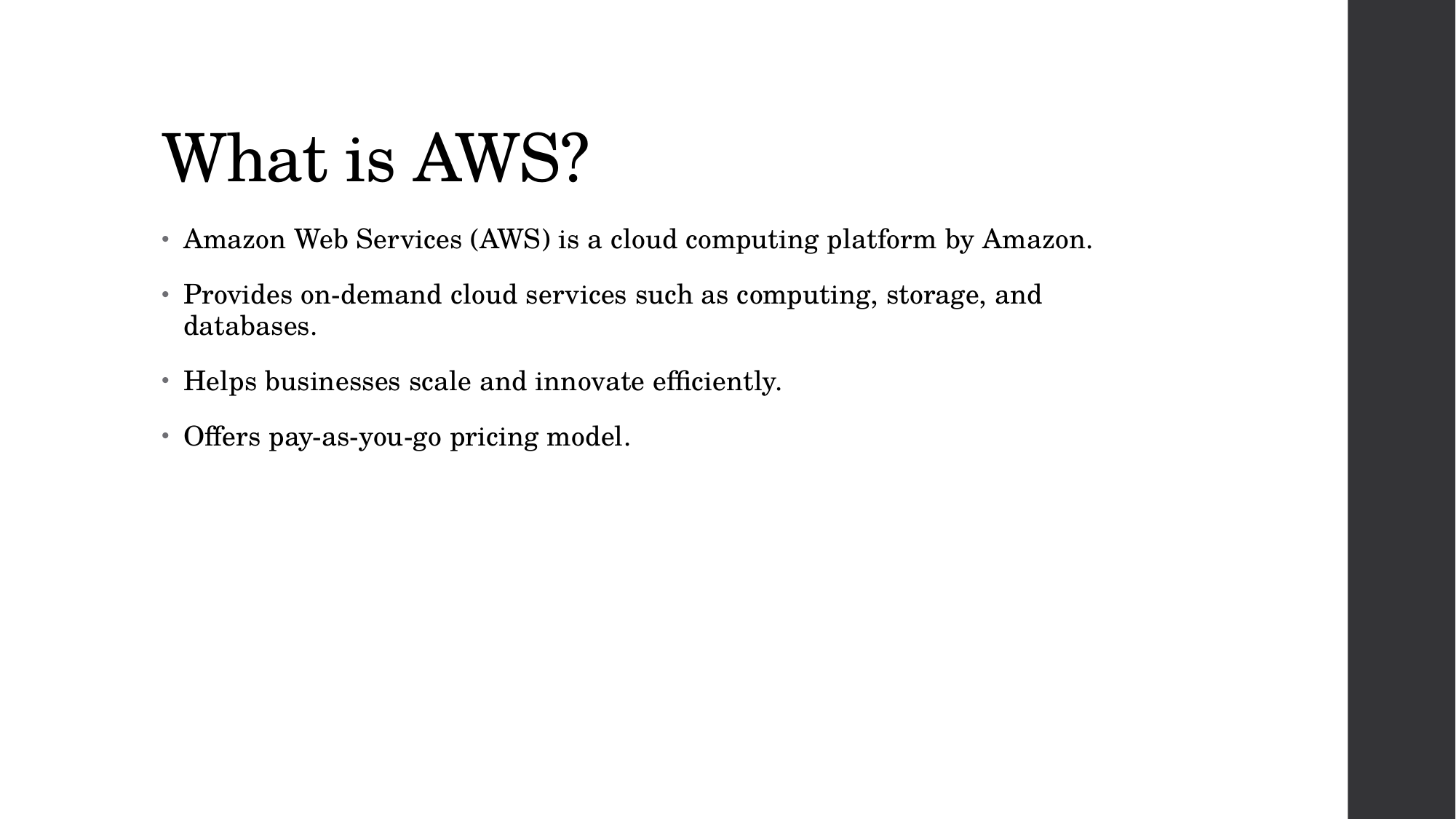

# What is AWS?
Amazon Web Services (AWS) is a cloud computing platform by Amazon.
Provides on-demand cloud services such as computing, storage, and databases.
Helps businesses scale and innovate efficiently.
Offers pay-as-you-go pricing model.